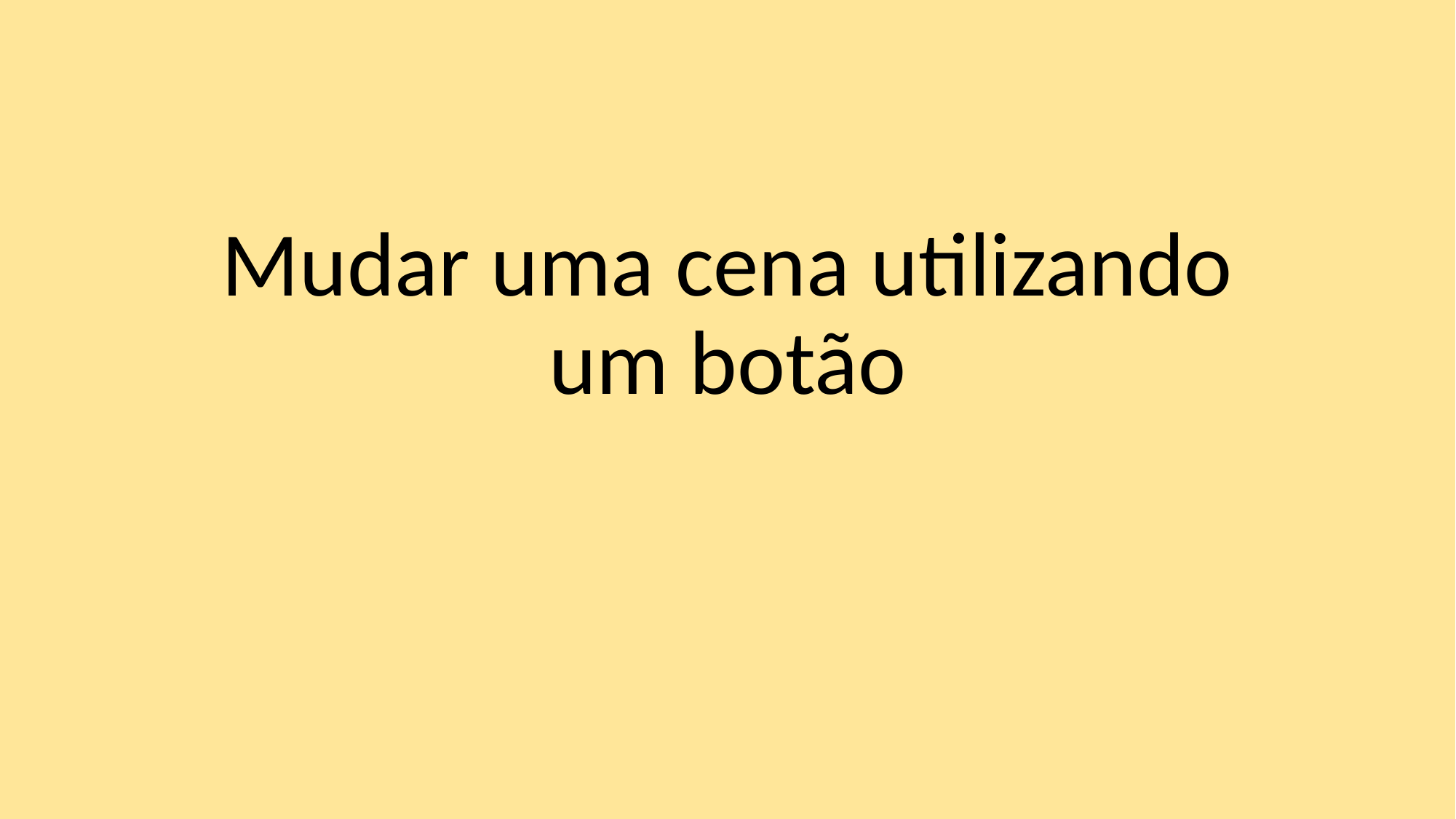

# Mudar uma cena utilizando um botão